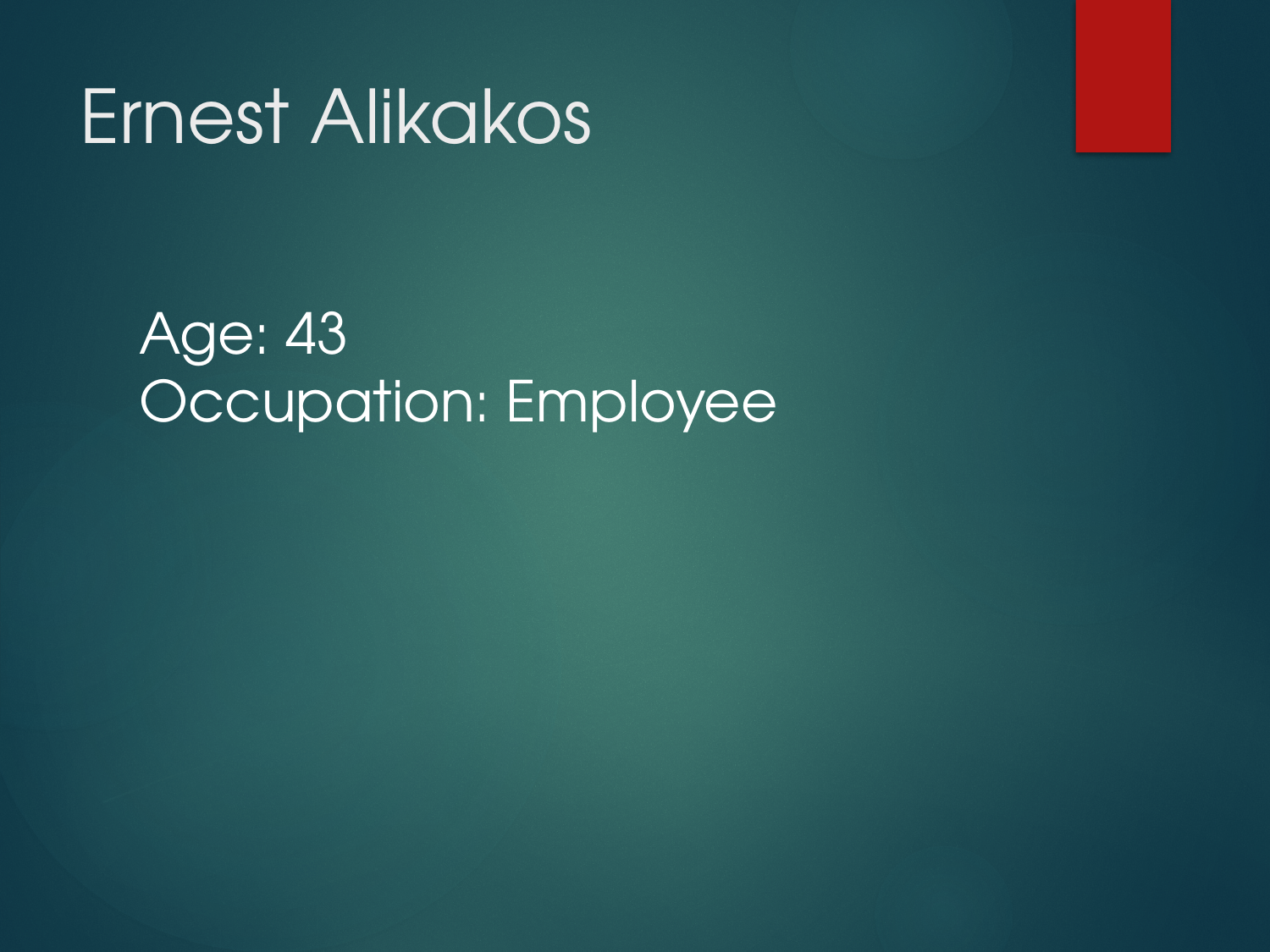

# Ernest Alikakos

Age: 43
Occupation: Employee